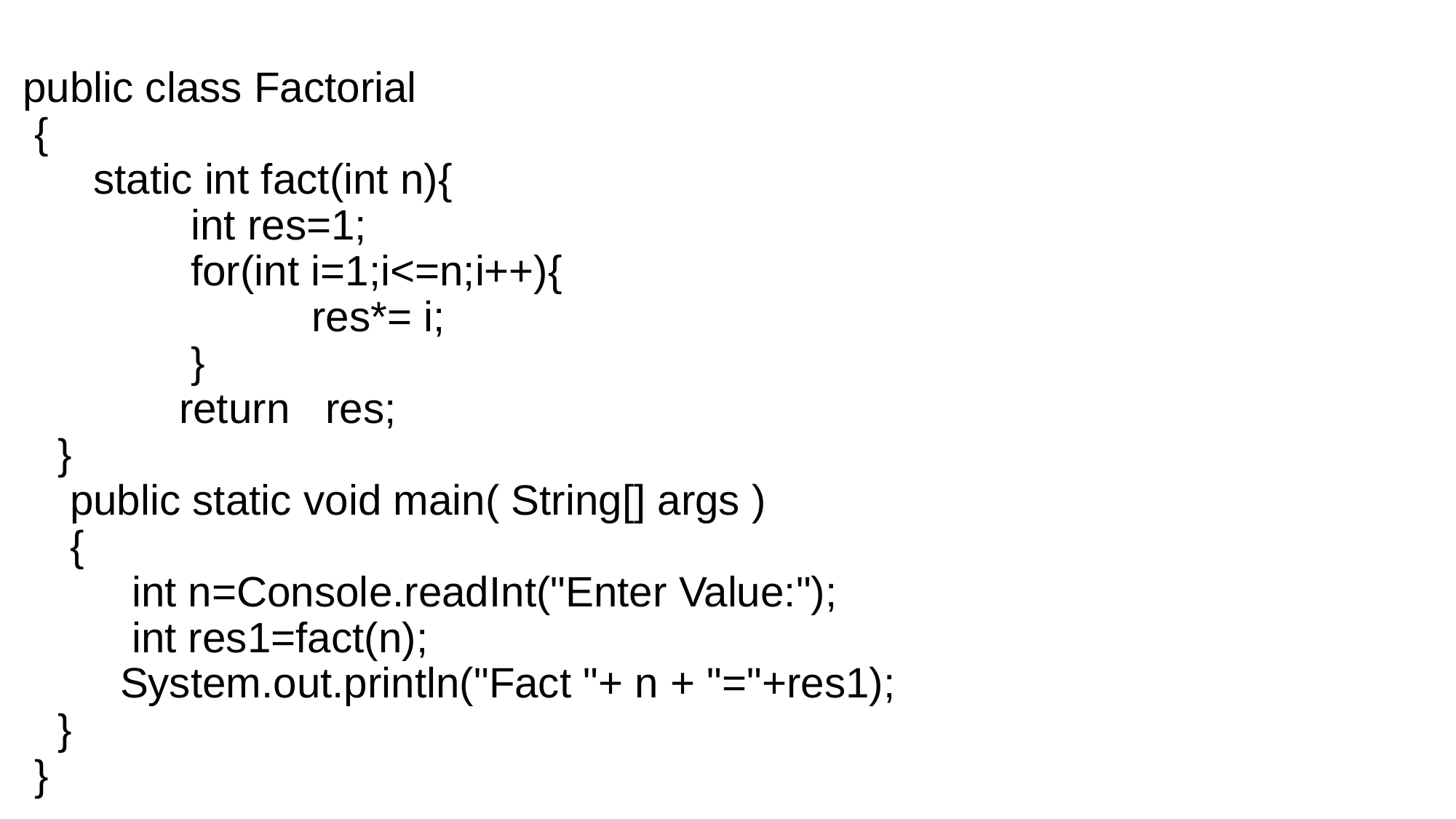

# public class Factorial { static int fact(int n){ int res=1; for(int i=1;i<=n;i++){ res*= i; } return   res; } public static void main( String[] args ) { int n=Console.readInt("Enter Value:"); int res1=fact(n); System.out.println("Fact "+ n + "="+res1); } }